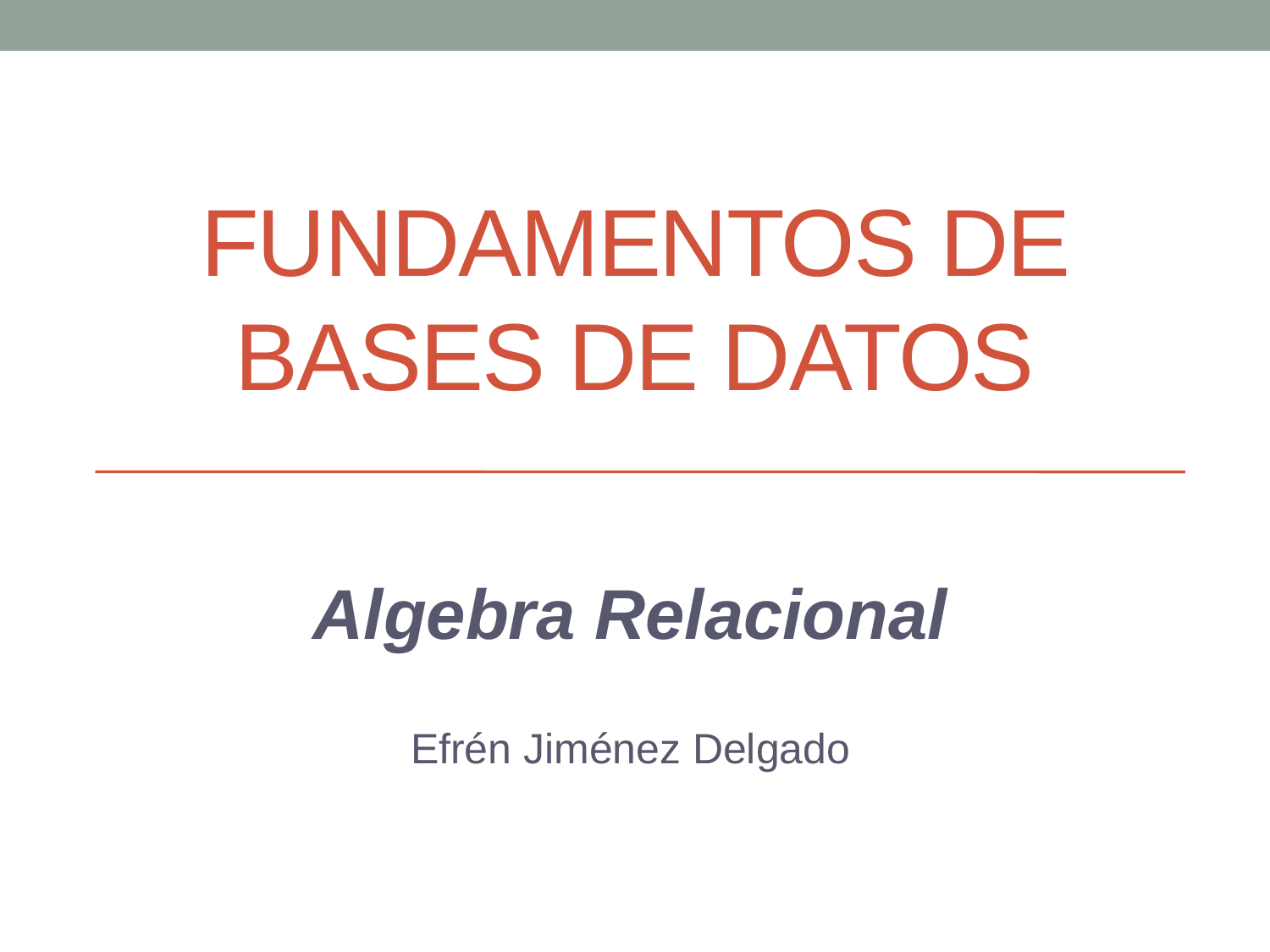

# FUNDAMENTOS DE BASES DE DATOS
Algebra Relacional

Efrén Jiménez Delgado